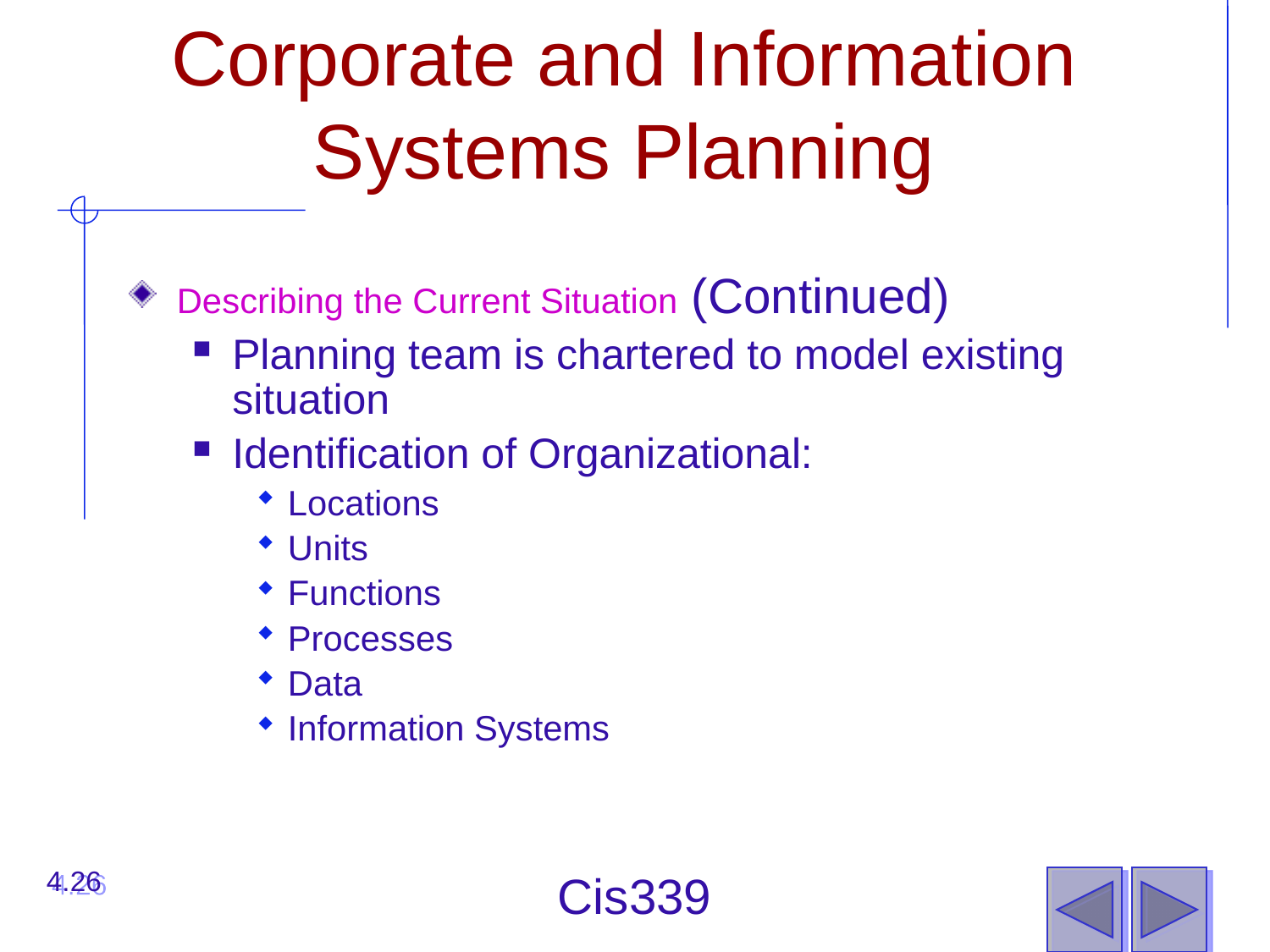

# Corporate and Information Systems Planning
Describing the Current Situation (Continued)
Planning team is chartered to model existing situation
Identification of Organizational:
Locations
Units
Functions
Processes
Data
Information Systems

4.26
Cis339